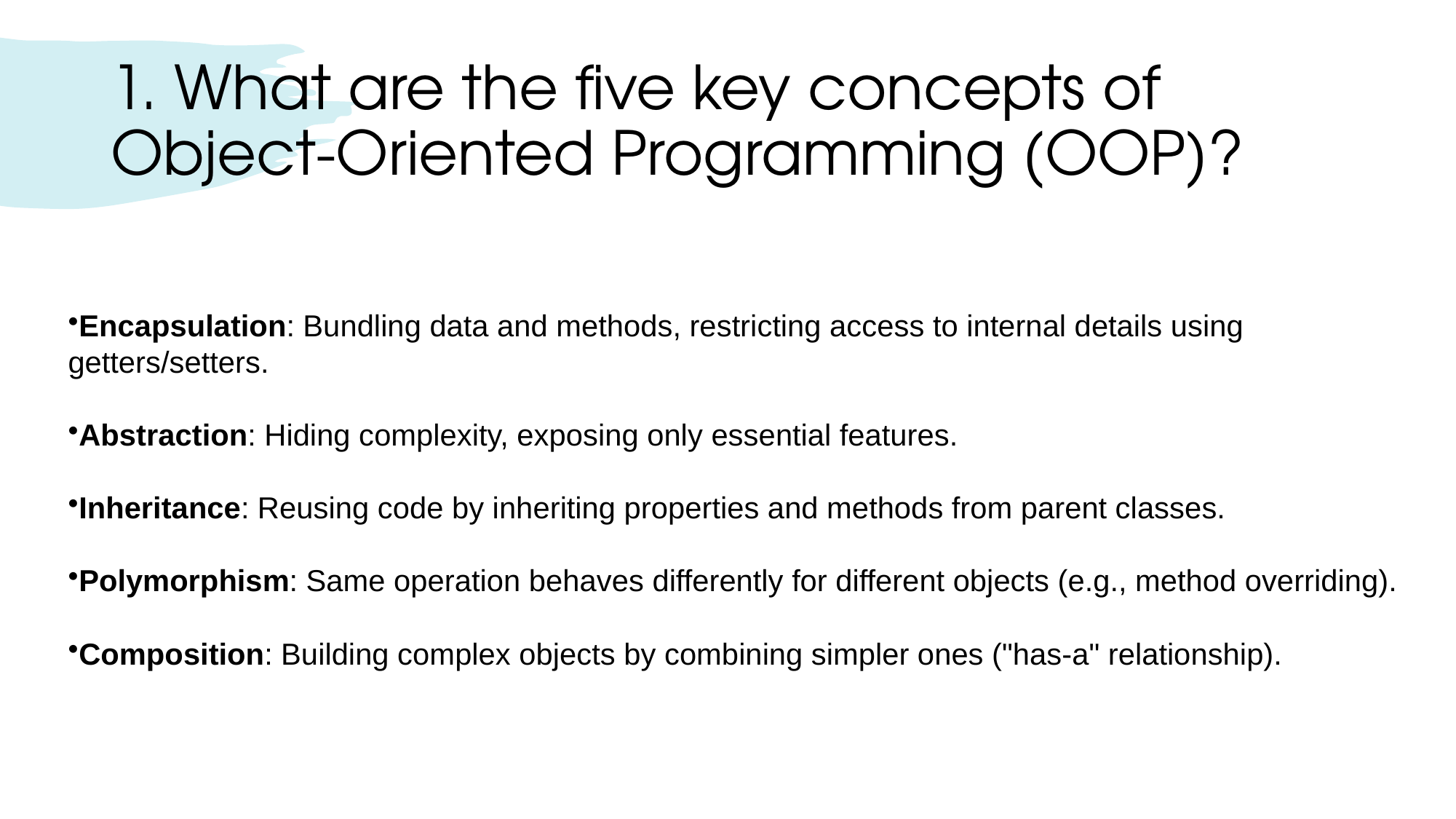

# 1. What are the five key concepts of Object-Oriented Programming (OOP)?
Encapsulation: Bundling data and methods, restricting access to internal details using    getters/setters.

Abstraction: Hiding complexity, exposing only essential features.

Inheritance: Reusing code by inheriting properties and methods from parent classes.

Polymorphism: Same operation behaves differently for different objects (e.g., method overriding).

Composition: Building complex objects by combining simpler ones ("has-a" relationship).